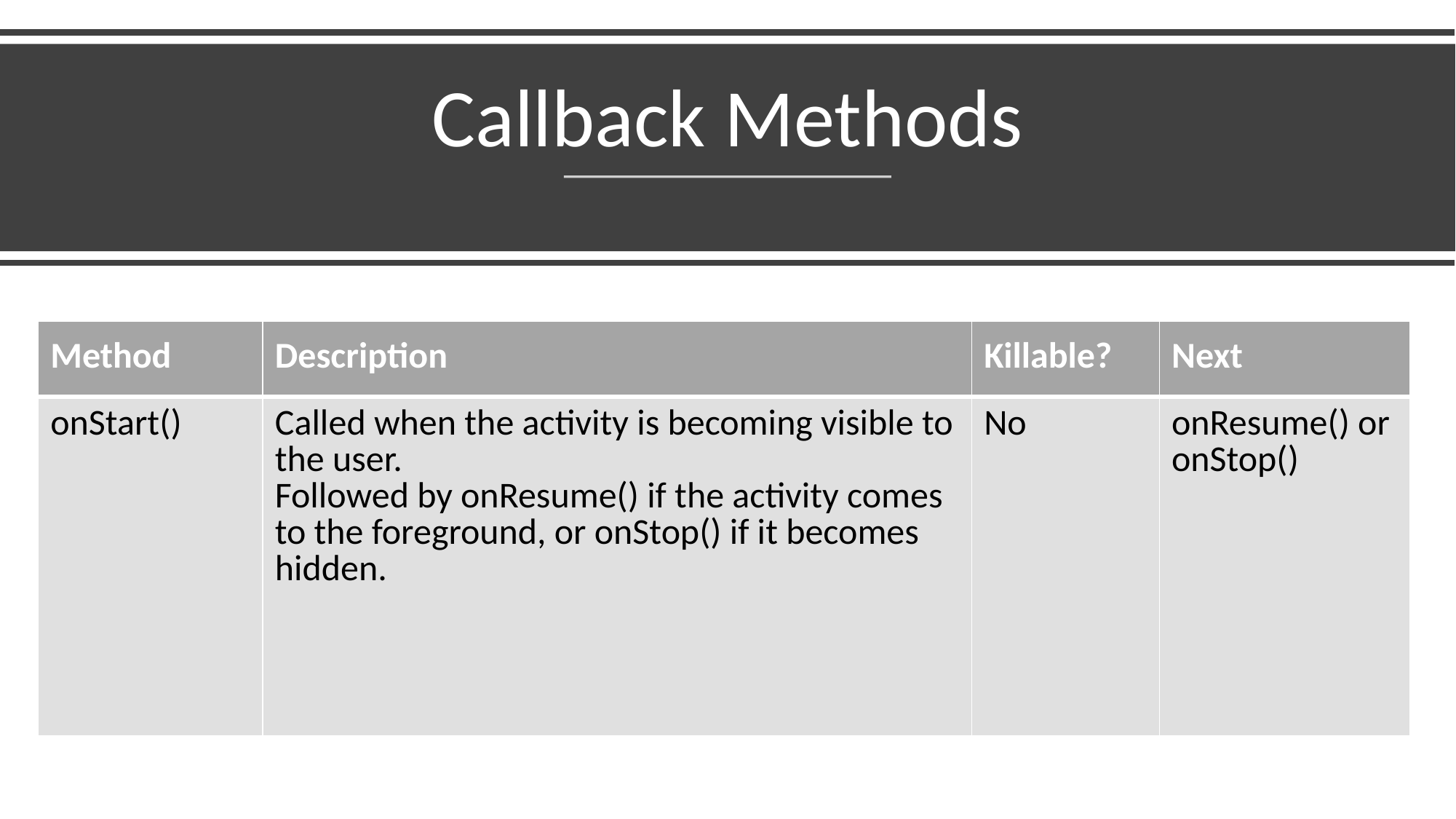

# Callback Methods
| Method | Description | Killable? | Next |
| --- | --- | --- | --- |
| onStart() | Called when the activity is becoming visible to the user. Followed by onResume() if the activity comes to the foreground, or onStop() if it becomes hidden. | No | onResume() or onStop() |